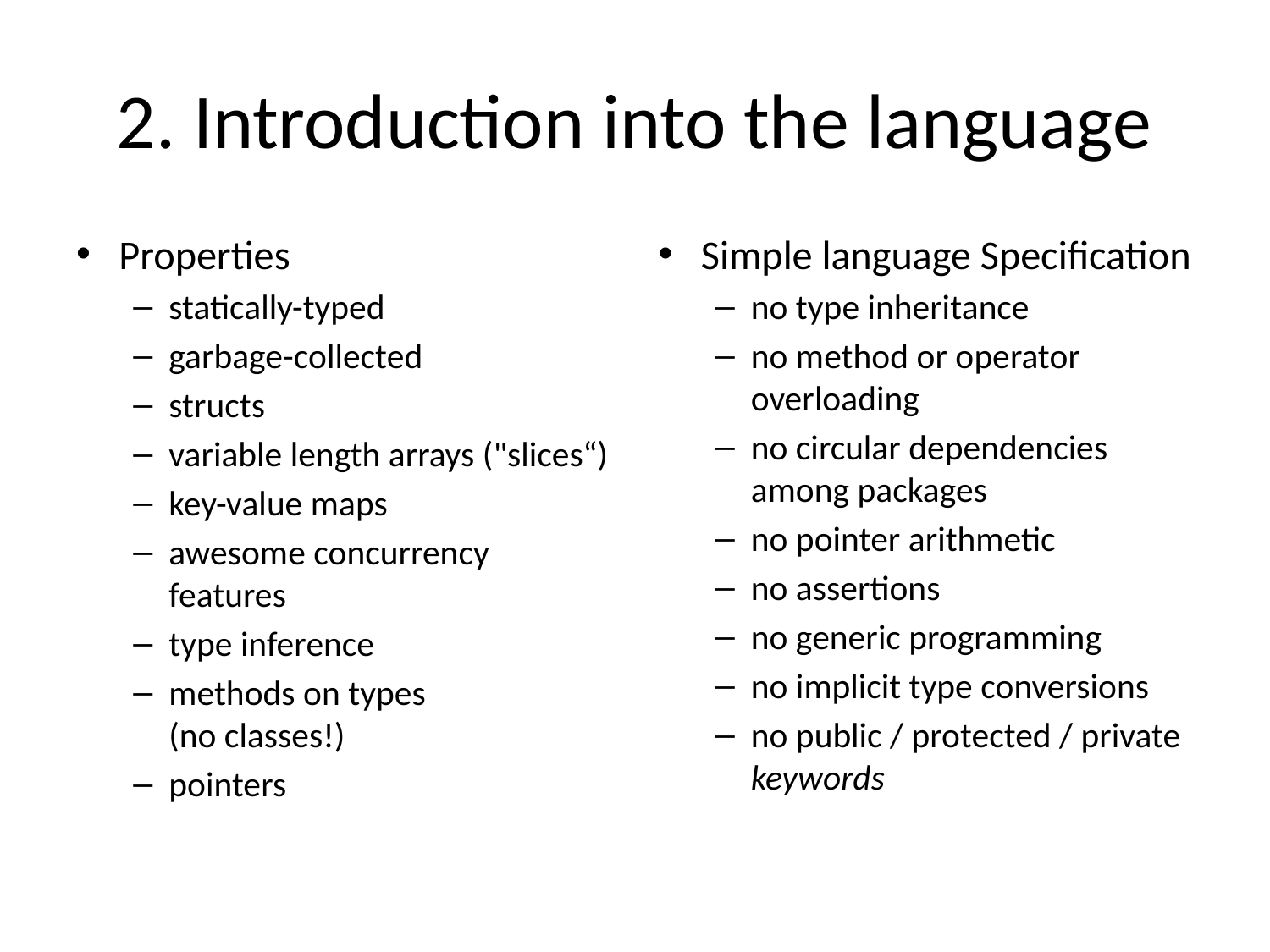

# 2. Introduction into the language
Properties
statically-typed
garbage-collected
structs
variable length arrays ("slices“)
key-value maps
awesome concurrency features
type inference
methods on types
(no classes!)
pointers

Simple language Specification
no type inheritance
no method or operator overloading
no circular dependencies among packages
no pointer arithmetic
no assertions
no generic programming
no implicit type conversions
no public / protected / private keywords